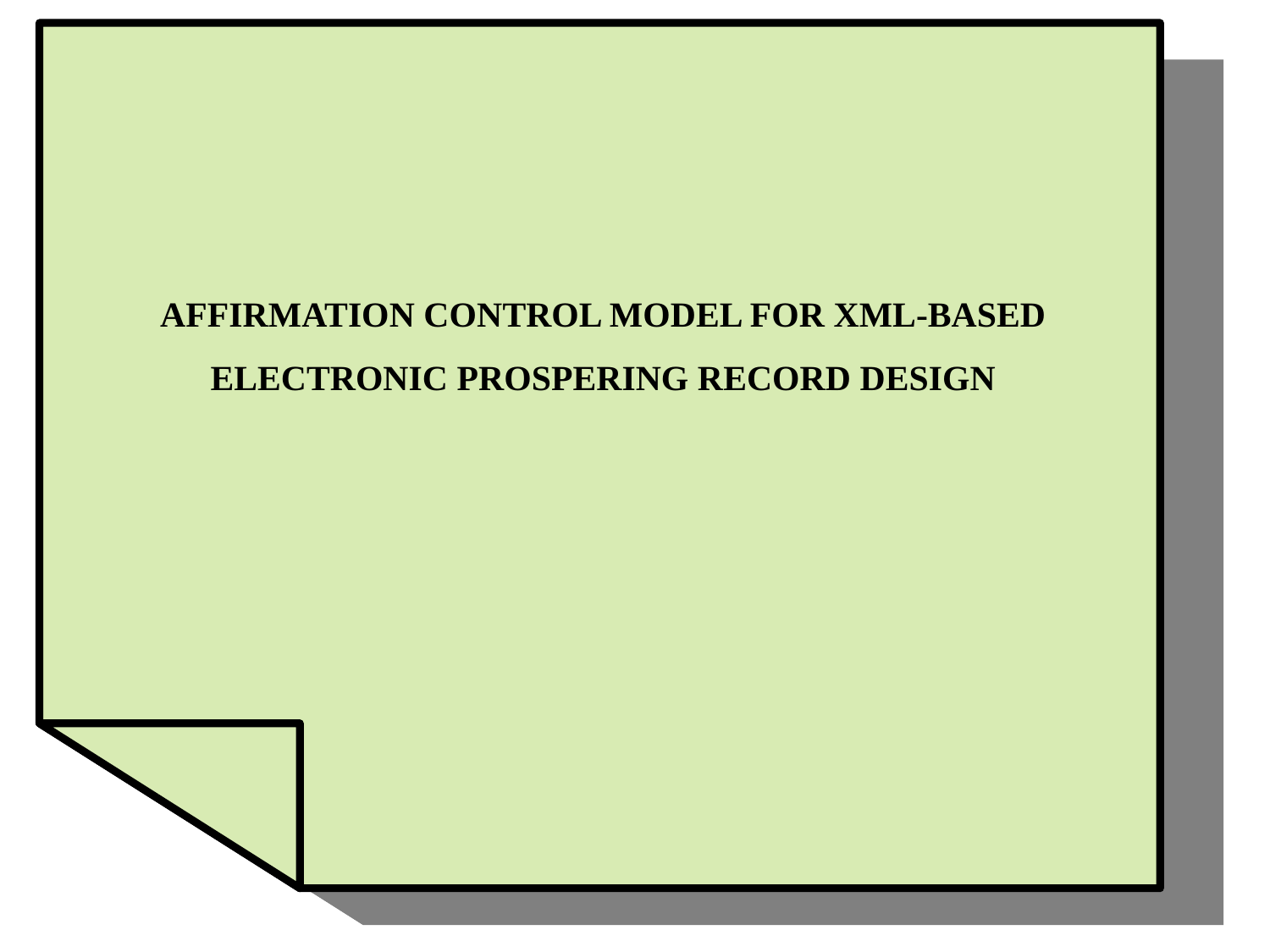

AFFIRMATION CONTROL MODEL FOR XML-BASED ELECTRONIC PROSPERING RECORD DESIGN